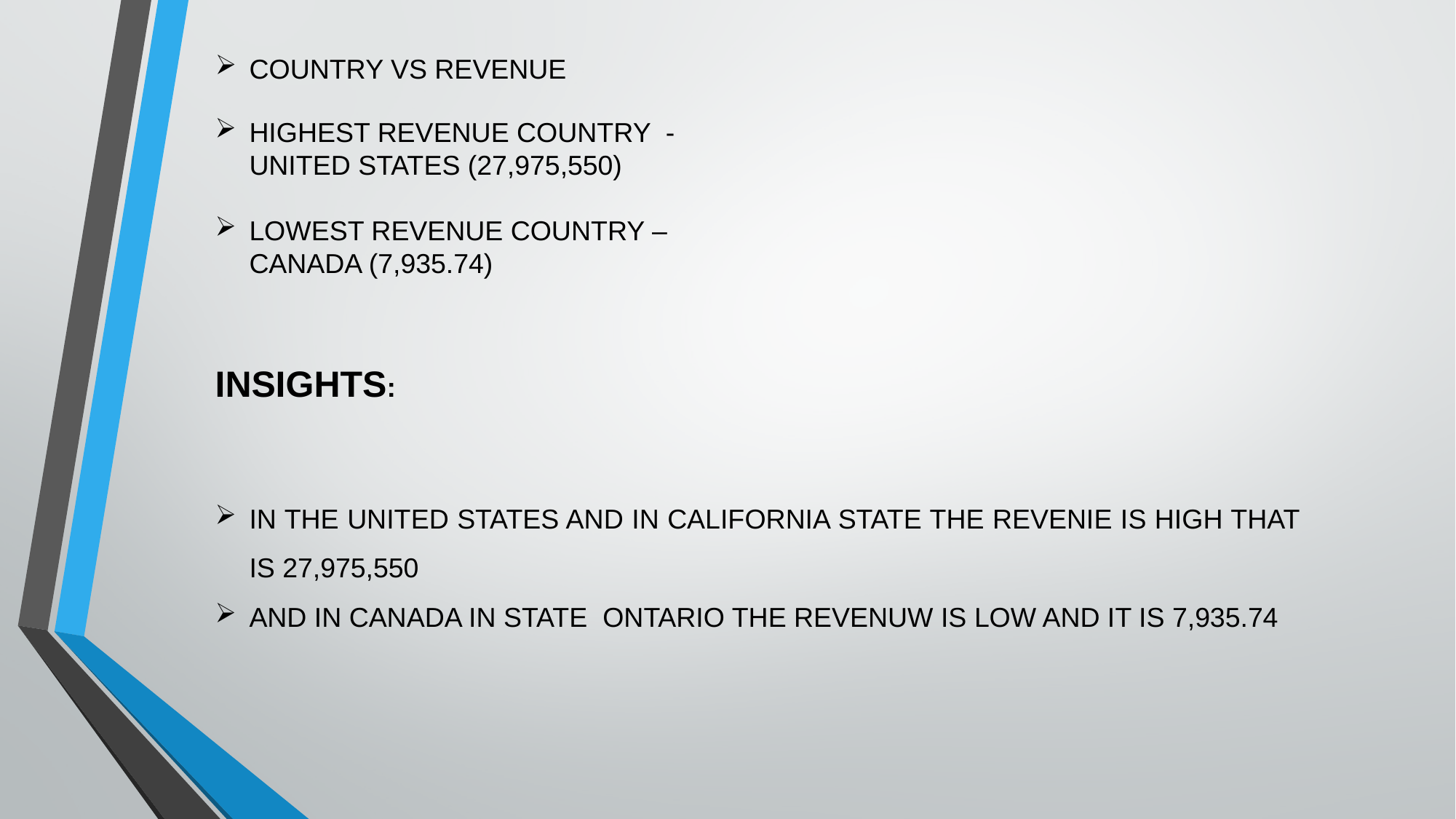

COUNTRY VS REVENUE

HIGHEST REVENUE COUNTRY  - UNITED STATES (27,975,550)

LOWEST REVENUE COUNTRY – CANADA (7,935.74)
INSIGHTS:
IN THE UNITED STATES AND IN CALIFORNIA STATE THE REVENIE IS HIGH THAT IS 27,975,550
AND IN CANADA IN STATE  ONTARIO THE REVENUW IS LOW AND IT IS 7,935.74